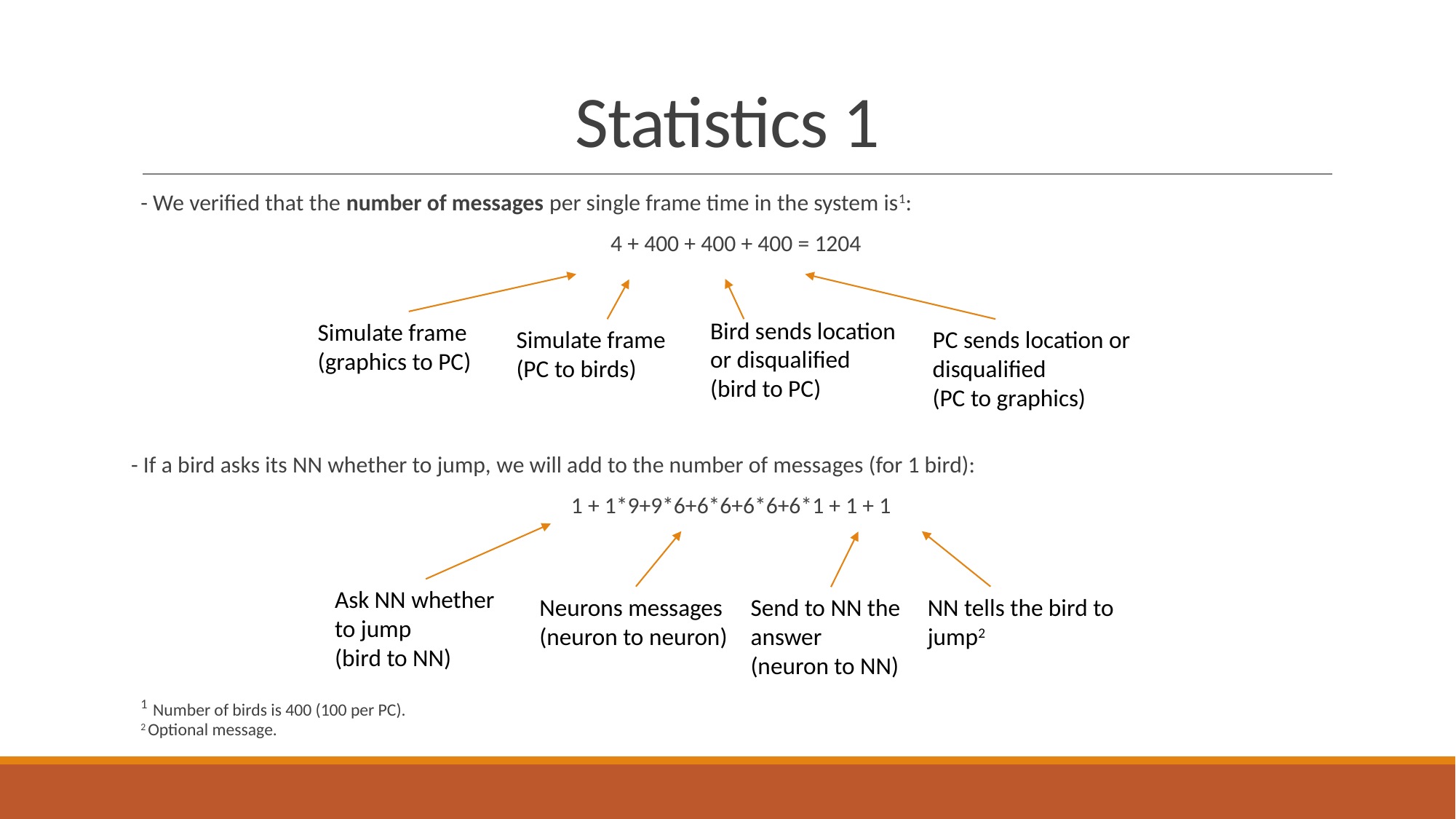

# Statistics 1
- We verified that the number of messages per single frame time in the system is1:
4 + 400 + 400 + 400 = 1204

- If a bird asks its NN whether to jump, we will add to the number of messages (for 1 bird):
1 + 1*9+9*6+6*6+6*6+6*1 + 1 + 1

1 Number of birds is 400 (100 per PC).
2 Optional message.
Bird sends location or disqualified
(bird to PC)
Simulate frame
(graphics to PC)
Simulate frame (PC to birds)
PC sends location or disqualified
(PC to graphics)
Ask NN whether to jump
(bird to NN)
Neurons messages
(neuron to neuron)
Send to NN the answer
(neuron to NN)
NN tells the bird to jump2